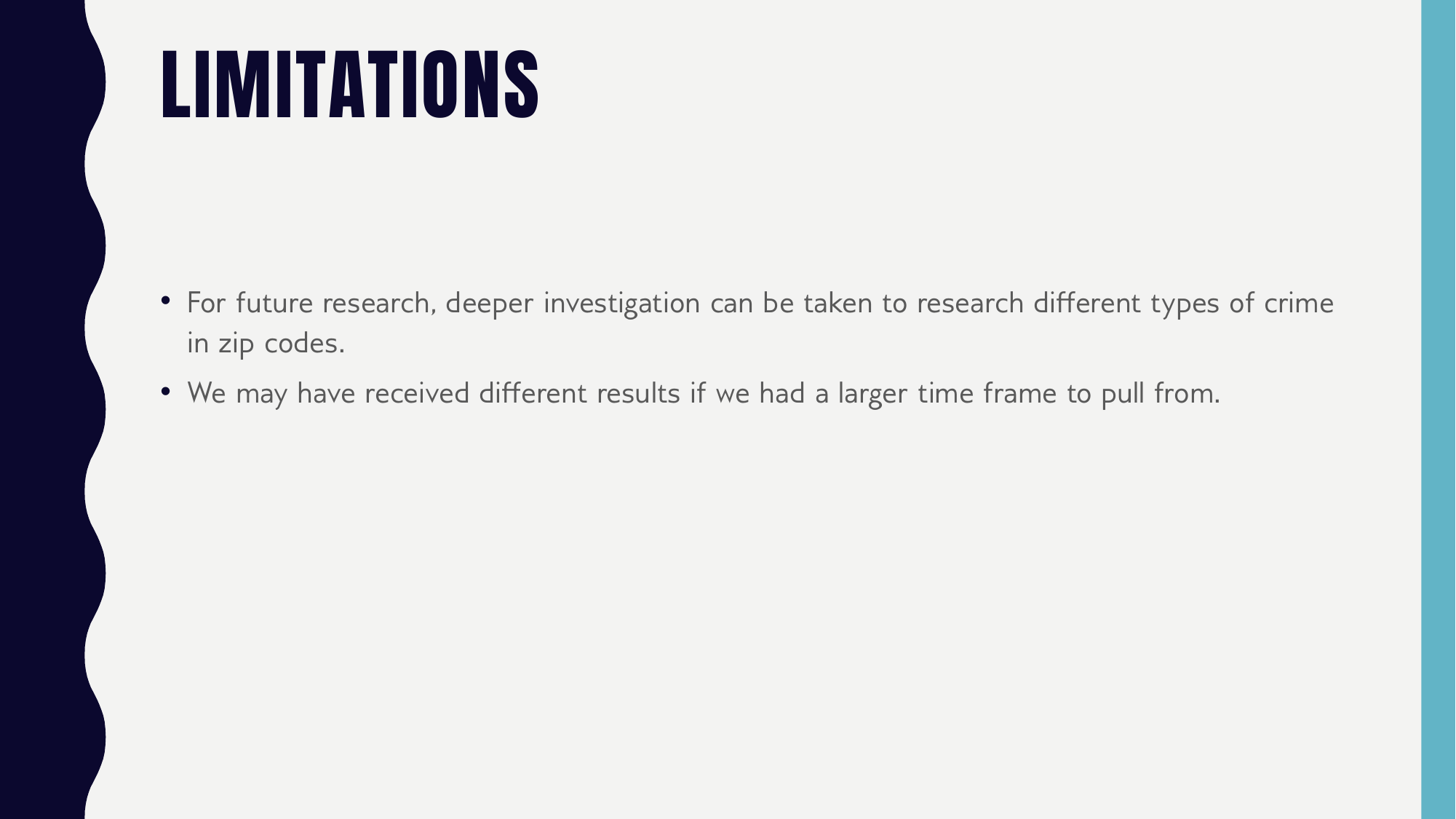

# Limitations
For future research, deeper investigation can be taken to research different types of crime in zip codes.
We may have received different results if we had a larger time frame to pull from.